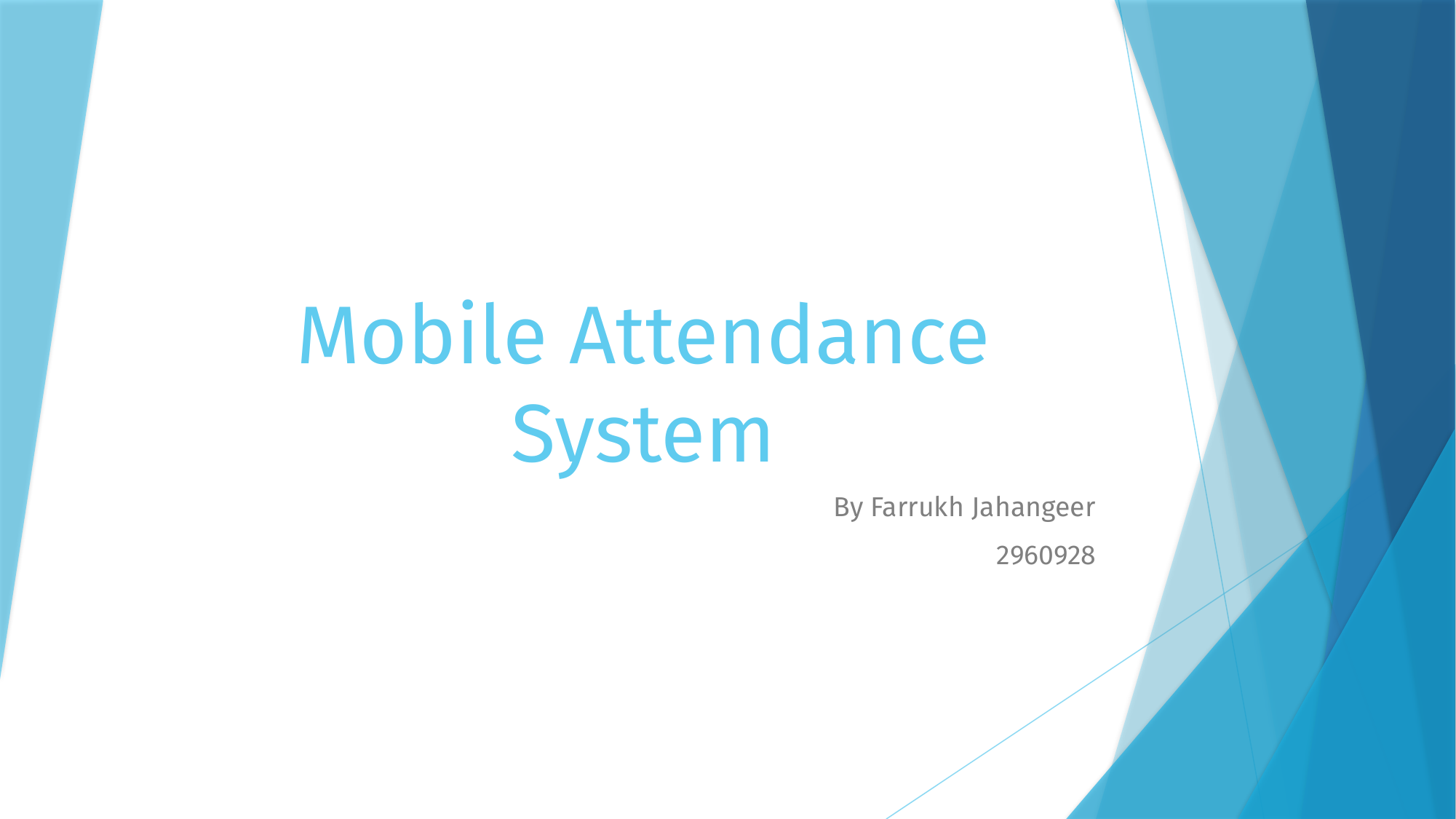

# Mobile Attendance System
By Farrukh Jahangeer
2960928